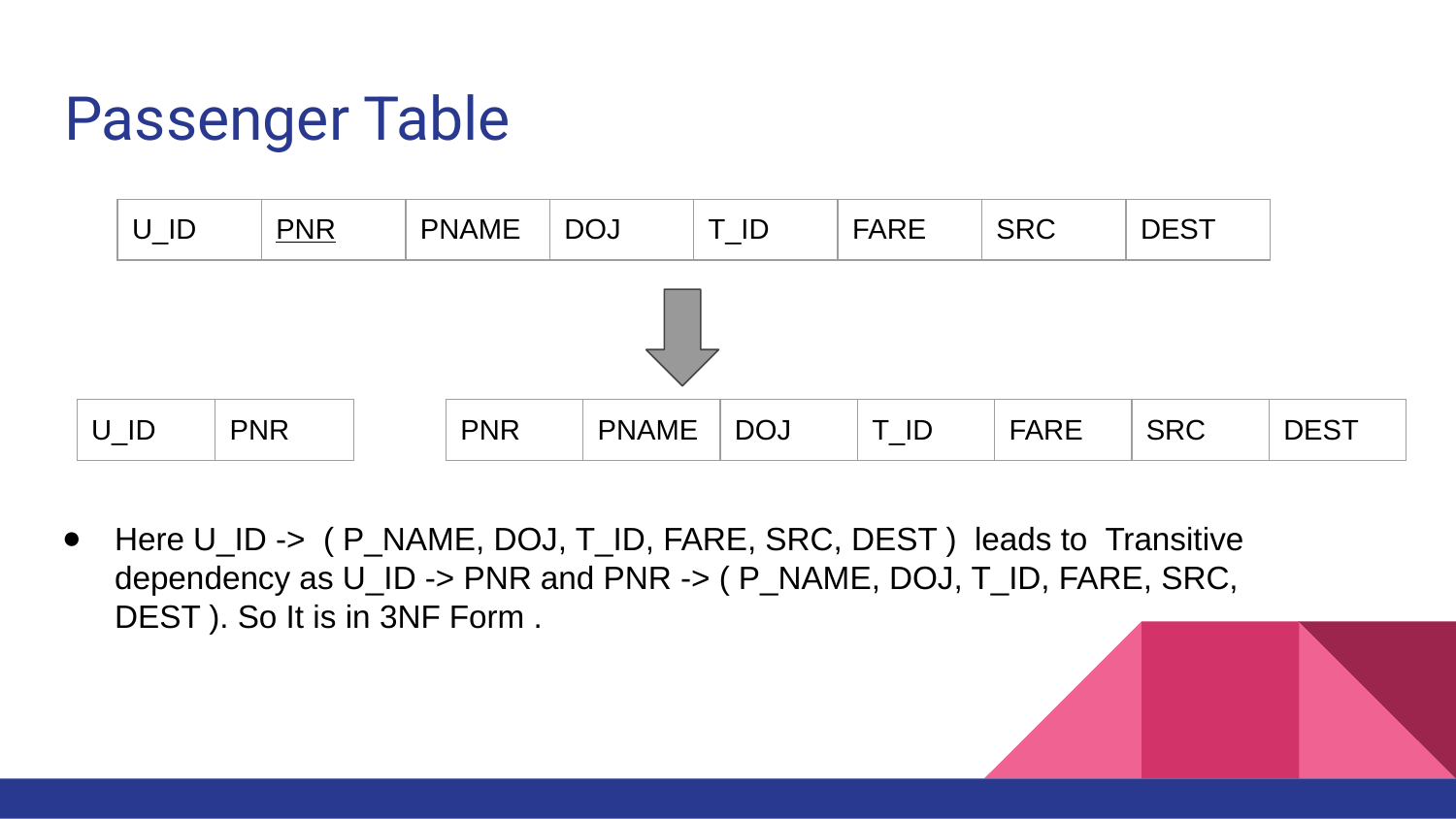

# Passenger Table
| U\_ID | PNR | PNAME | DOJ | T\_ID | FARE | SRC | DEST |
| --- | --- | --- | --- | --- | --- | --- | --- |

| U\_ID | PNR |
| --- | --- |
| PNR | PNAME | DOJ | T\_ID | FARE | SRC | DEST |
| --- | --- | --- | --- | --- | --- | --- |
Here U_ID ->  ( P_NAME, DOJ, T_ID, FARE, SRC, DEST )  leads to  Transitive dependency as U_ID -> PNR and PNR -> ( P_NAME, DOJ, T_ID, FARE, SRC, DEST ). So It is in 3NF Form .